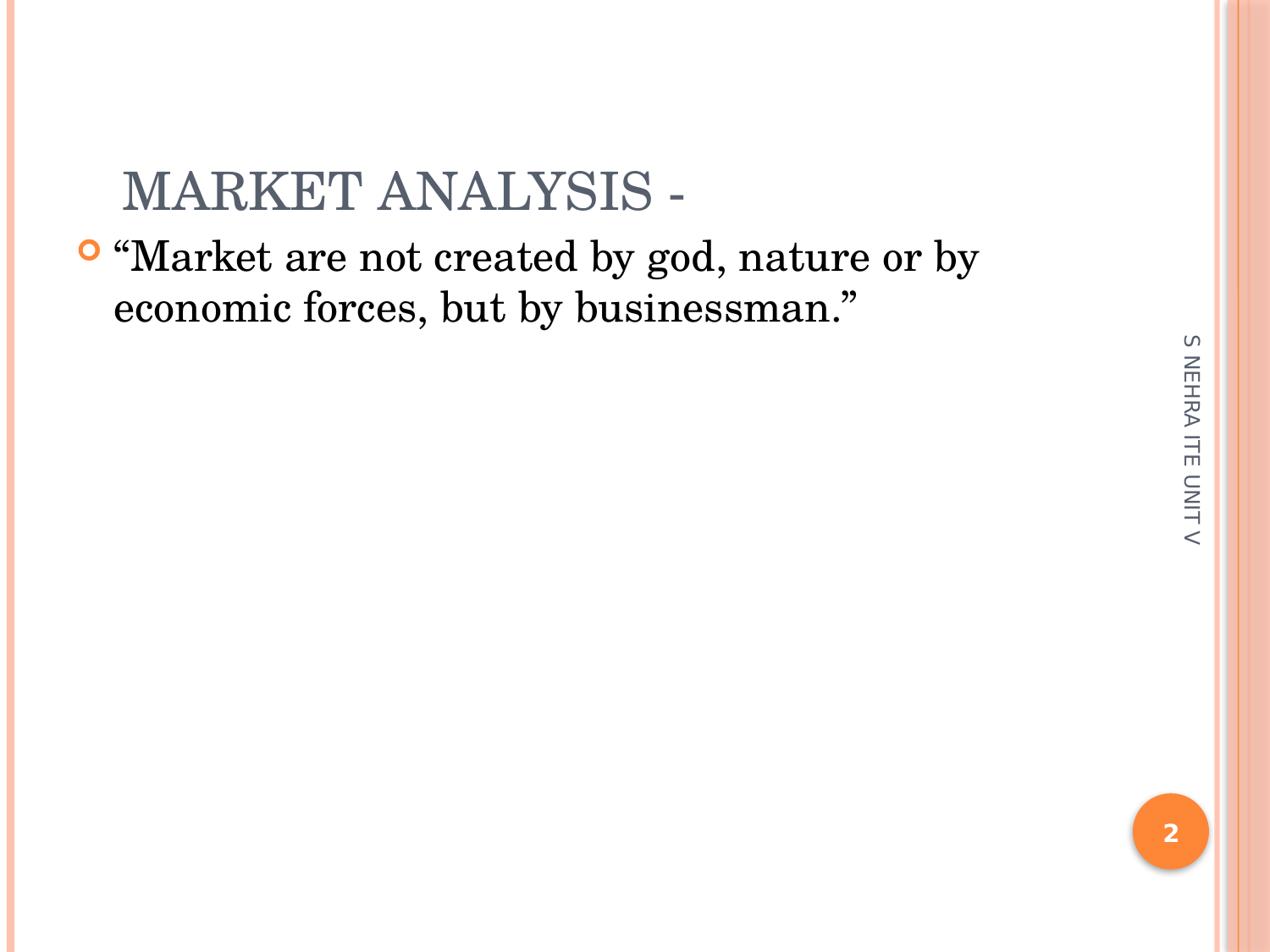

# Market analysis -
“Market are not created by god, nature or by economic forces, but by businessman.”
S NEHRA ITE UNIT V
2